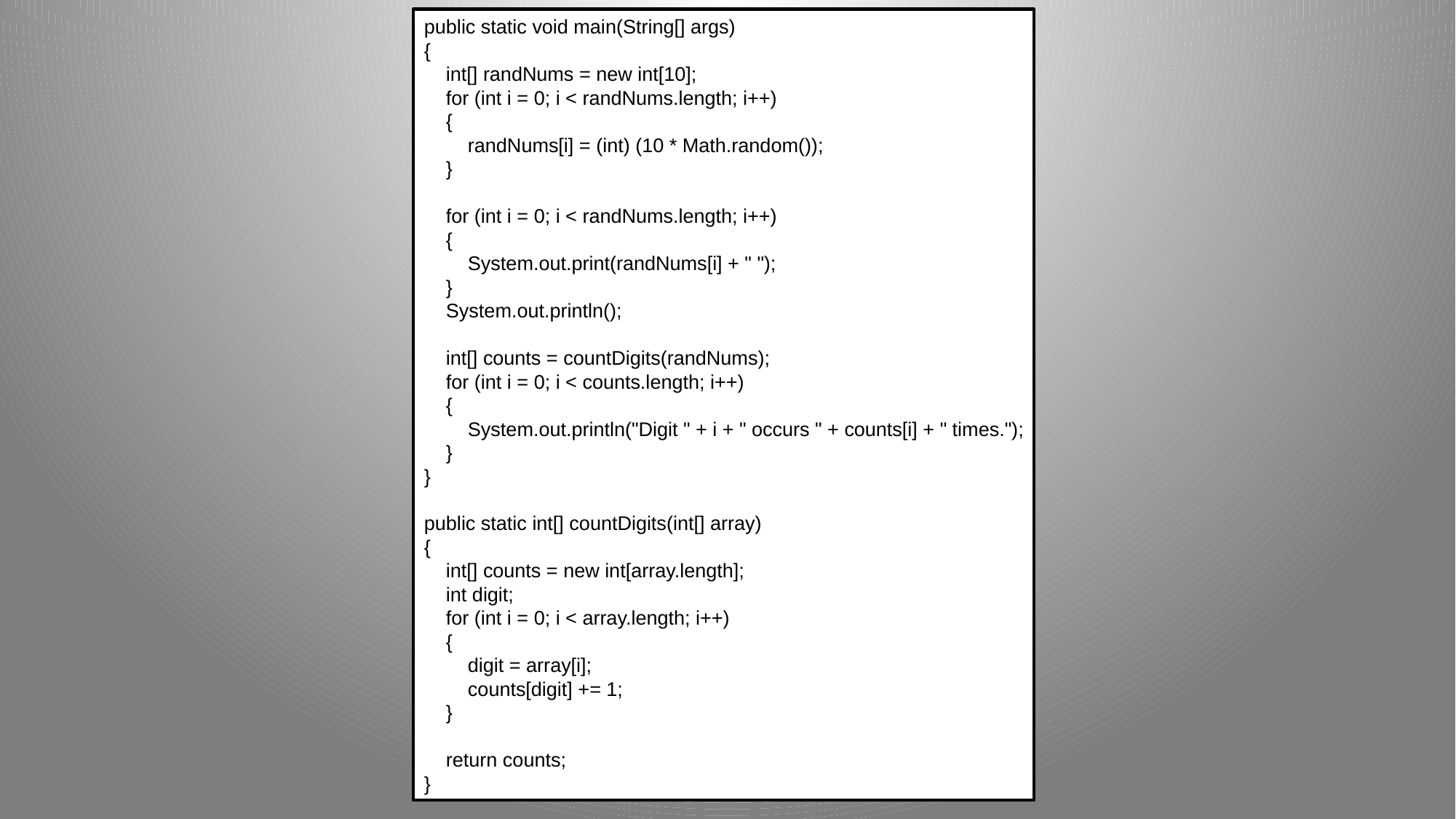

public static void main(String[] args)
{
    int[] randNums = new int[10];
    for (int i = 0; i < randNums.length; i++)
    {
        randNums[i] = (int) (10 * Math.random());
    }

    for (int i = 0; i < randNums.length; i++)
    {
        System.out.print(randNums[i] + " ");
    }
    System.out.println();

    int[] counts = countDigits(randNums);
    for (int i = 0; i < counts.length; i++)
    {
        System.out.println("Digit " + i + " occurs " + counts[i] + " times.");
    }
}

public static int[] countDigits(int[] array)
{
    int[] counts = new int[array.length];
    int digit;
    for (int i = 0; i < array.length; i++)
    {
        digit = array[i];
        counts[digit] += 1;
    }

    return counts;
}